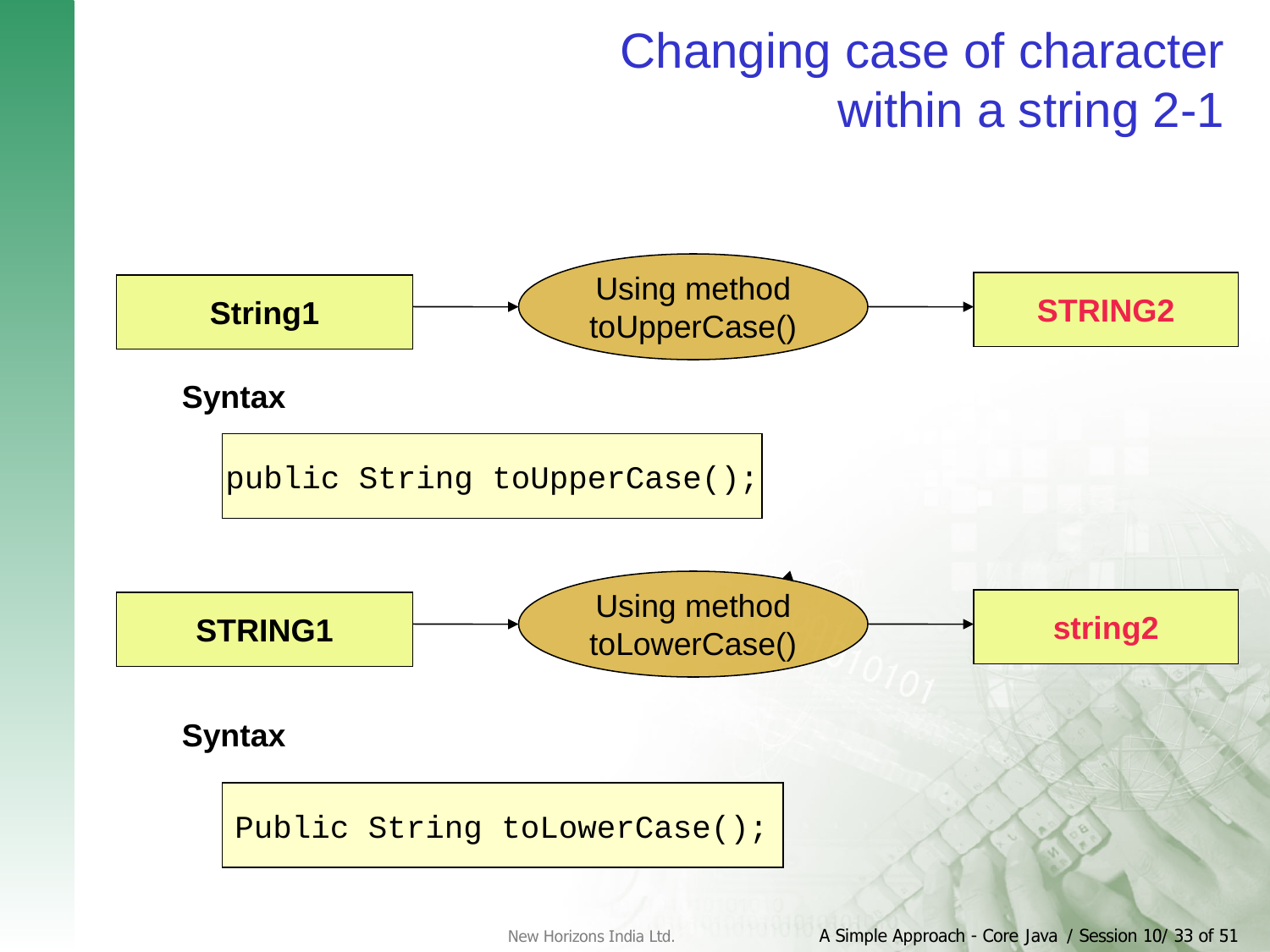

# Changing case of character within a string 2-1
Using method
toUpperCase()
STRING2
String1

Syntax
public String toUpperCase();
Using method
toLowerCase()

string2
STRING1

Syntax
Public String toLowerCase();